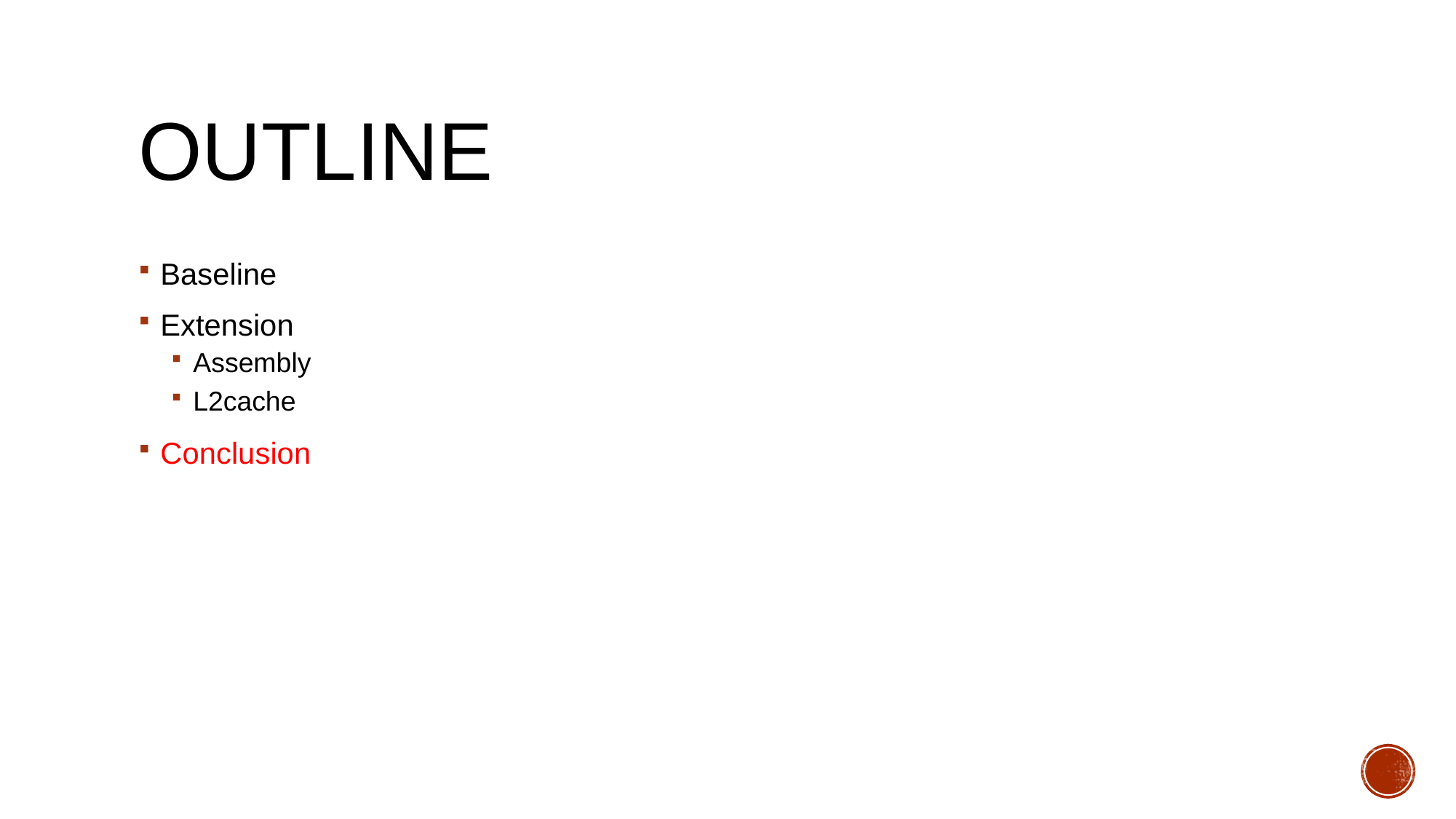

# Outline
Baseline
Extension
Assembly
L2cache
Conclusion